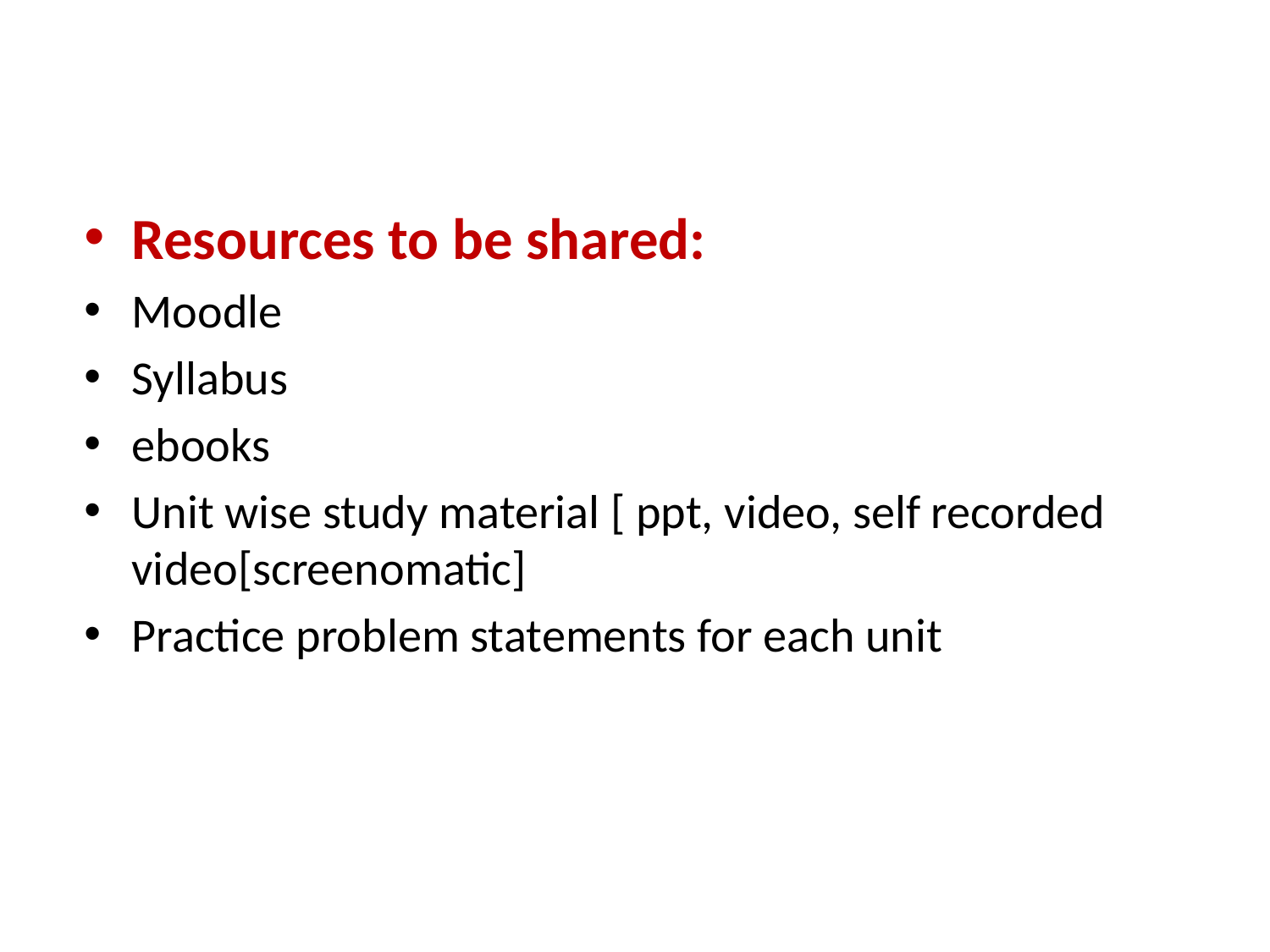

Resources to be shared:
Moodle
Syllabus
ebooks
Unit wise study material [ ppt, video, self recorded video[screenomatic]
Practice problem statements for each unit